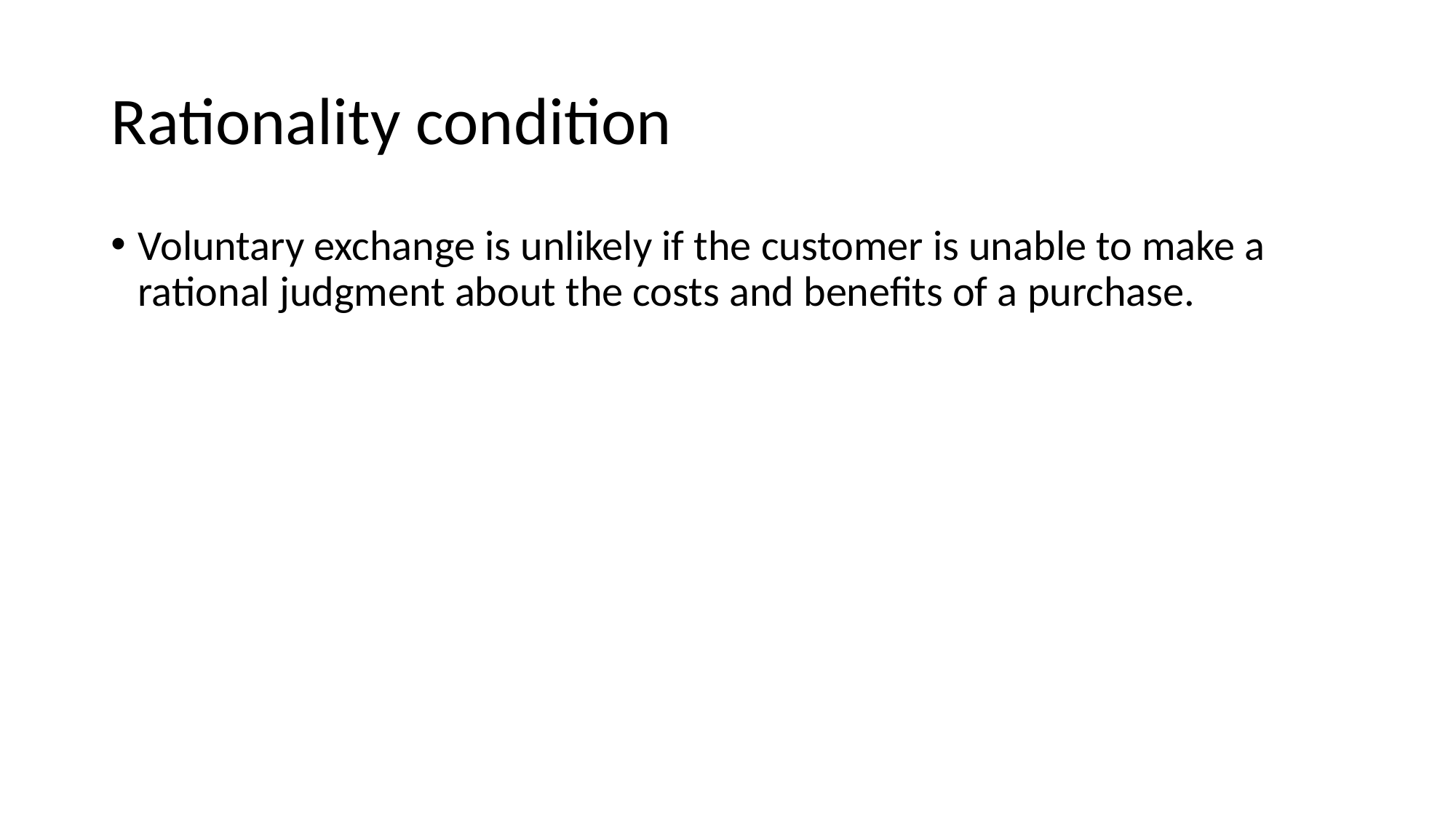

# Rationality condition
Voluntary exchange is unlikely if the customer is unable to make a rational judgment about the costs and benefits of a purchase.